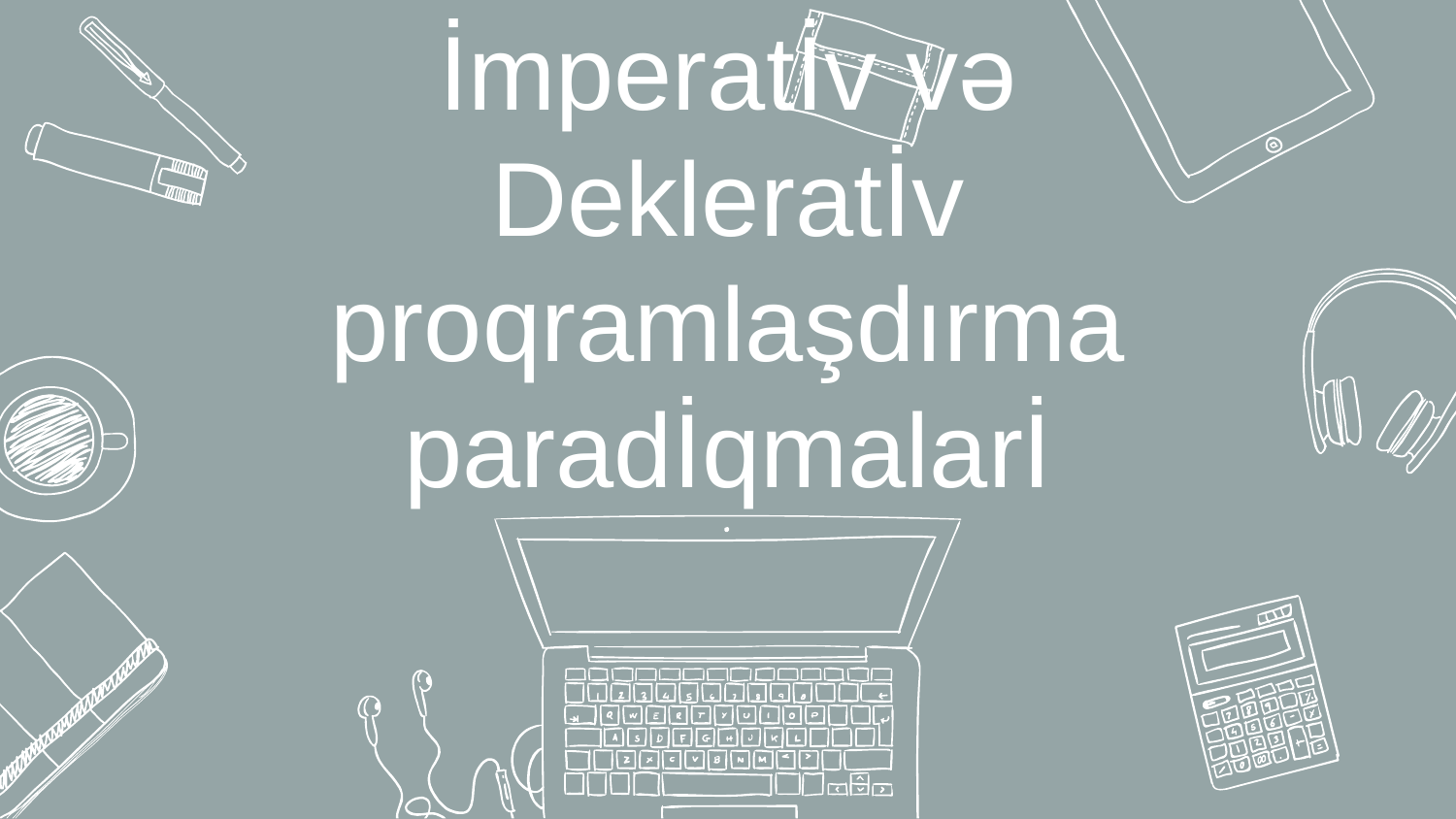

4
# İmperatİv və Dekleratİv proqramlaşdırma paradİqmalarİ